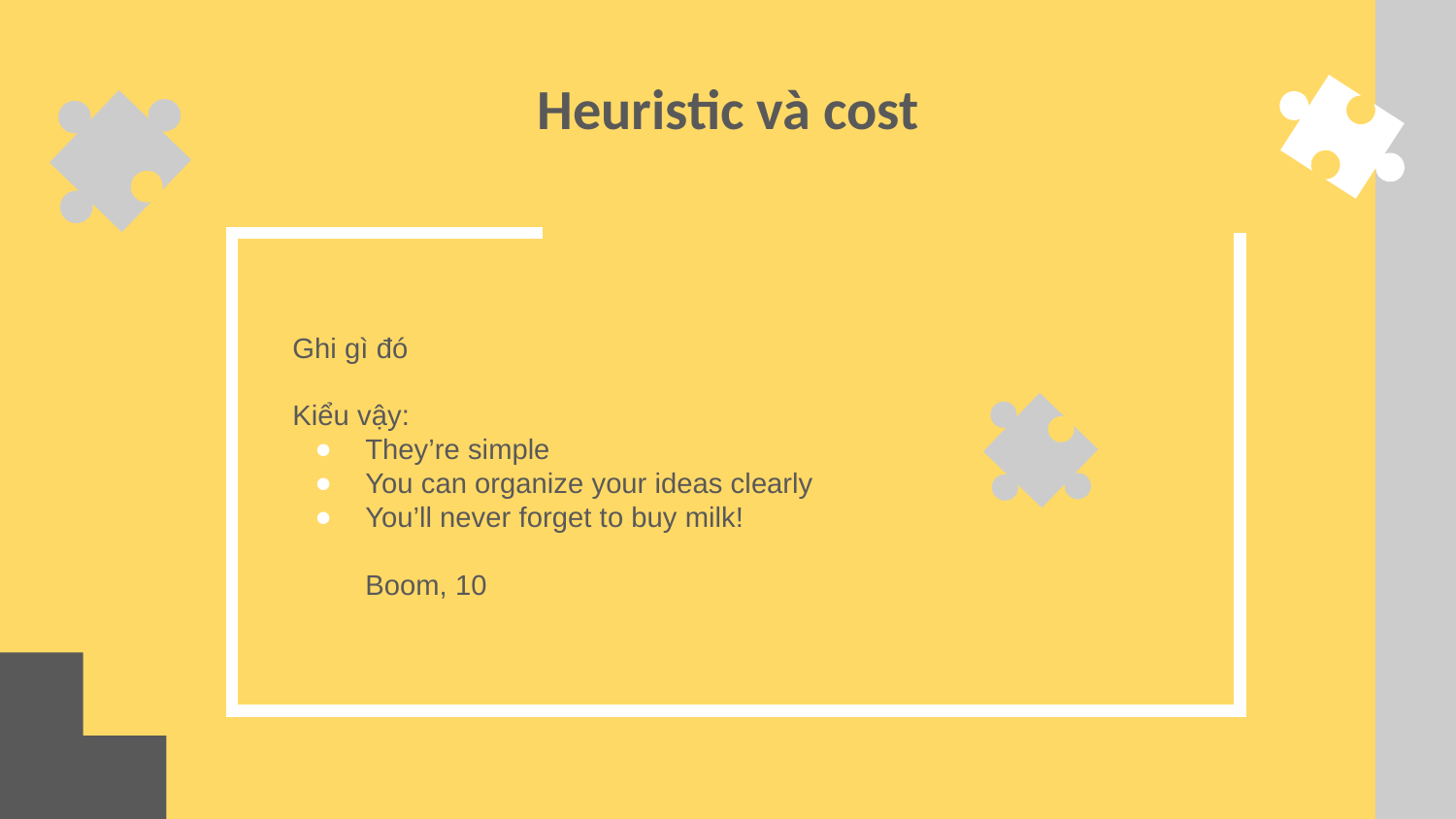

Heuristic và cost
Ghi gì đó

Kiểu vậy:
They’re simple
You can organize your ideas clearly
You’ll never forget to buy milk!

Boom, 10